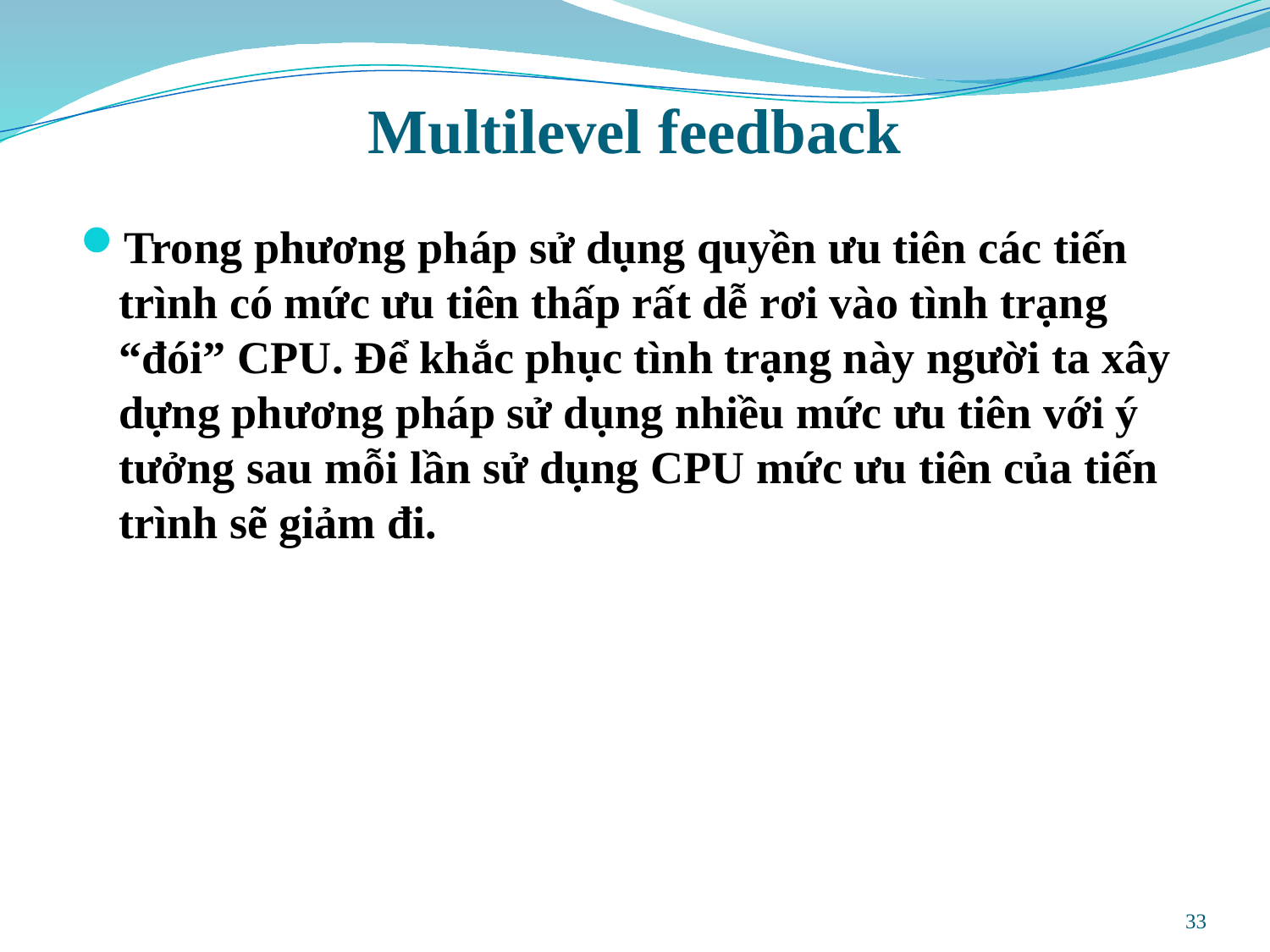

# Multilevel feedback
Trong phương pháp sử dụng quyền ưu tiên các tiến trình có mức ưu tiên thấp rất dễ rơi vào tình trạng “đói” CPU. Để khắc phục tình trạng này người ta xây dựng phương pháp sử dụng nhiều mức ưu tiên với ý tưởng sau mỗi lần sử dụng CPU mức ưu tiên của tiến trình sẽ giảm đi.
33